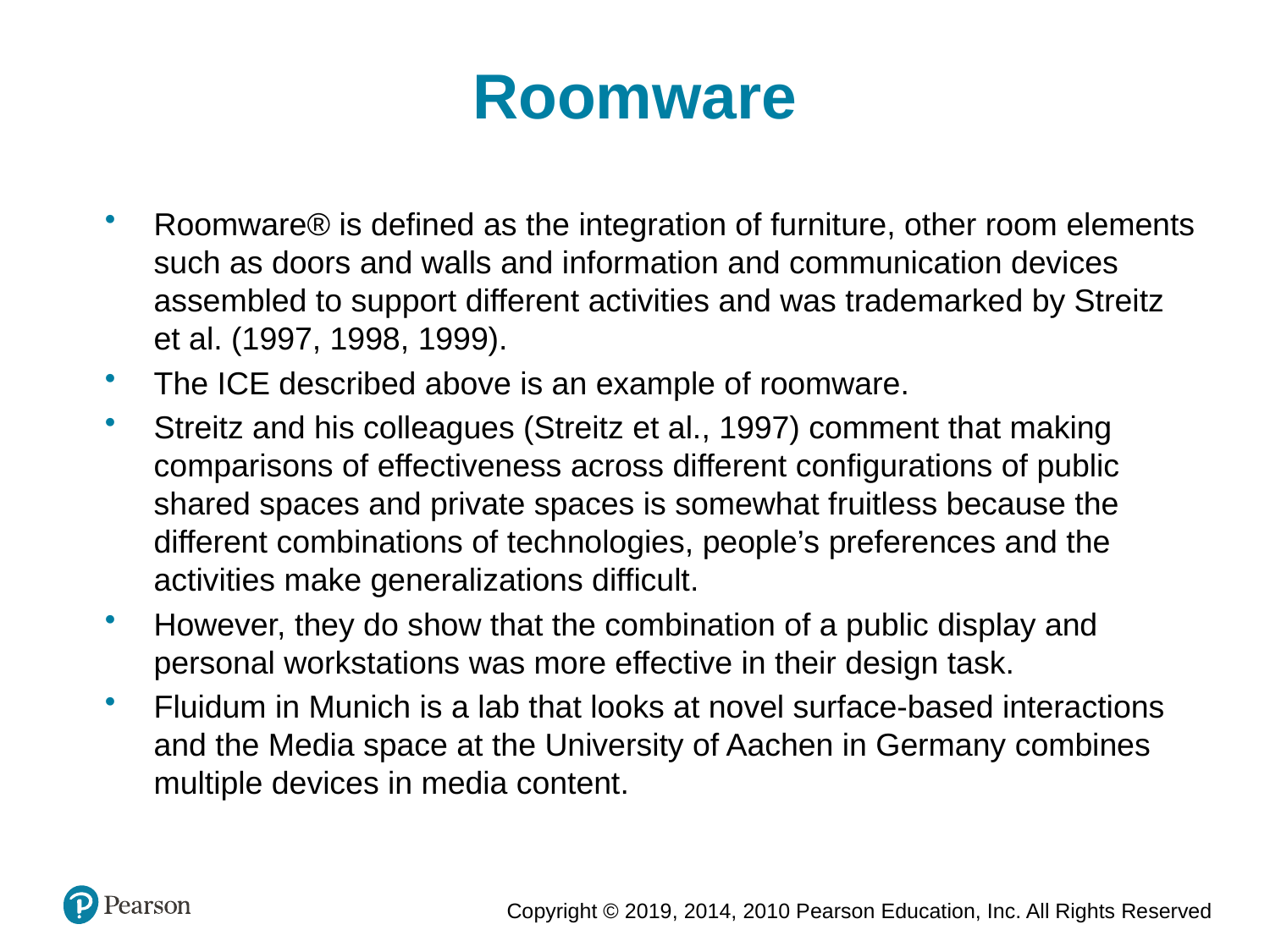

Roomware
Roomware® is defined as the integration of furniture, other room elements such as doors and walls and information and communication devices assembled to support different activities and was trademarked by Streitz et al. (1997, 1998, 1999).
The ICE described above is an example of roomware.
Streitz and his colleagues (Streitz et al., 1997) comment that making comparisons of effectiveness across different configurations of public shared spaces and private spaces is somewhat fruitless because the different combinations of technologies, people’s preferences and the activities make generalizations difficult.
However, they do show that the combination of a public display and personal workstations was more effective in their design task.
Fluidum in Munich is a lab that looks at novel surface-based interactions and the Media space at the University of Aachen in Germany combines multiple devices in media content.